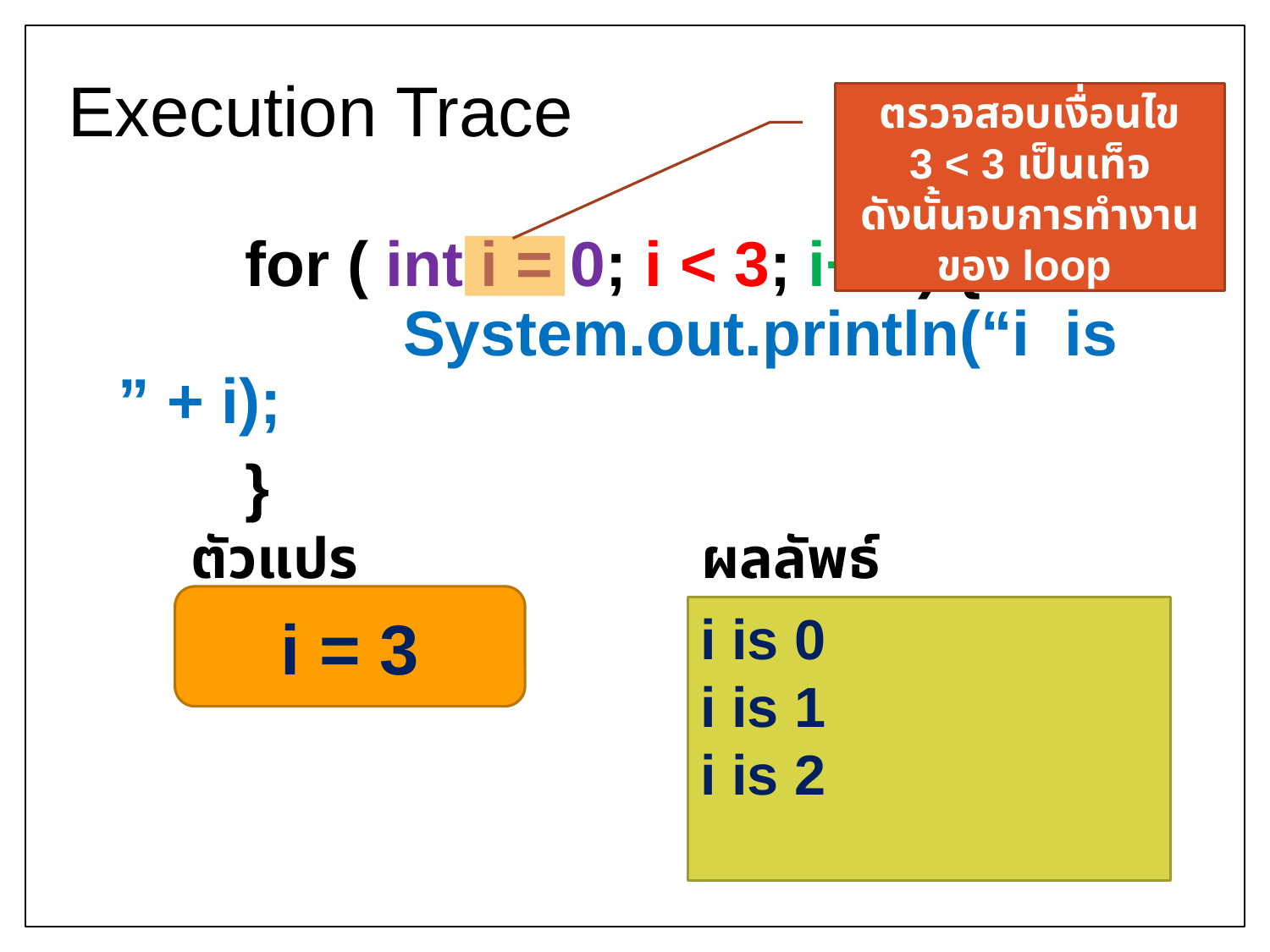

# Execution Trace
ตรวจสอบเงื่อนไข
 3 < 3 เป็นเท็จ
ดังนั้นจบการทำงานของ loop
		for ( int i = 0; i < 3; i++ ) {
	         System.out.println(“i  is ” + i);
		}

ตัวแปร
ผลลัพธ์
i = 3
i is 0
i is 1
i is 2